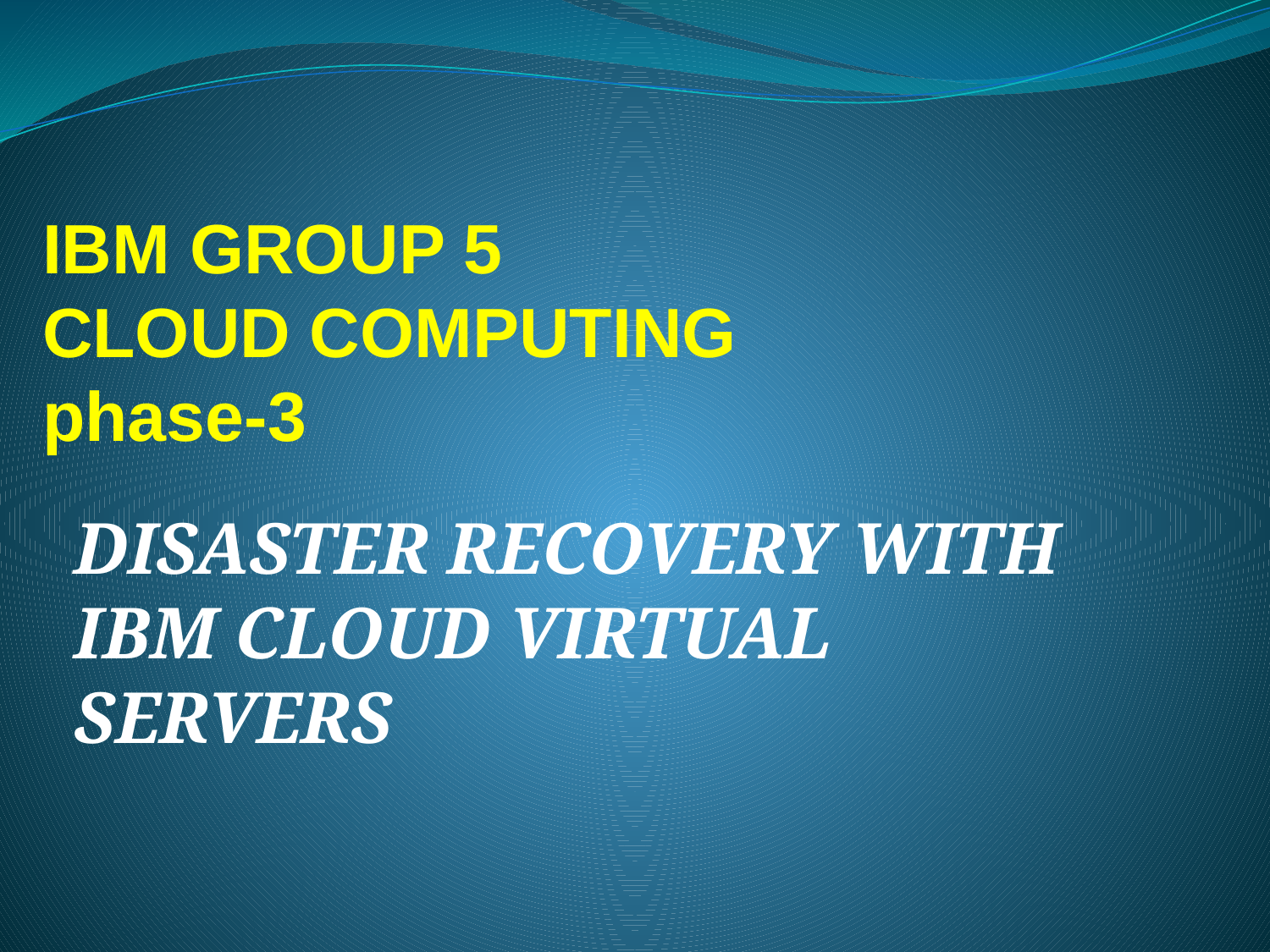

# IBM GROUP 5 CLOUD COMPUTING phase-3
DISASTER RECOVERY WITH IBM CLOUD VIRTUAL SERVERS